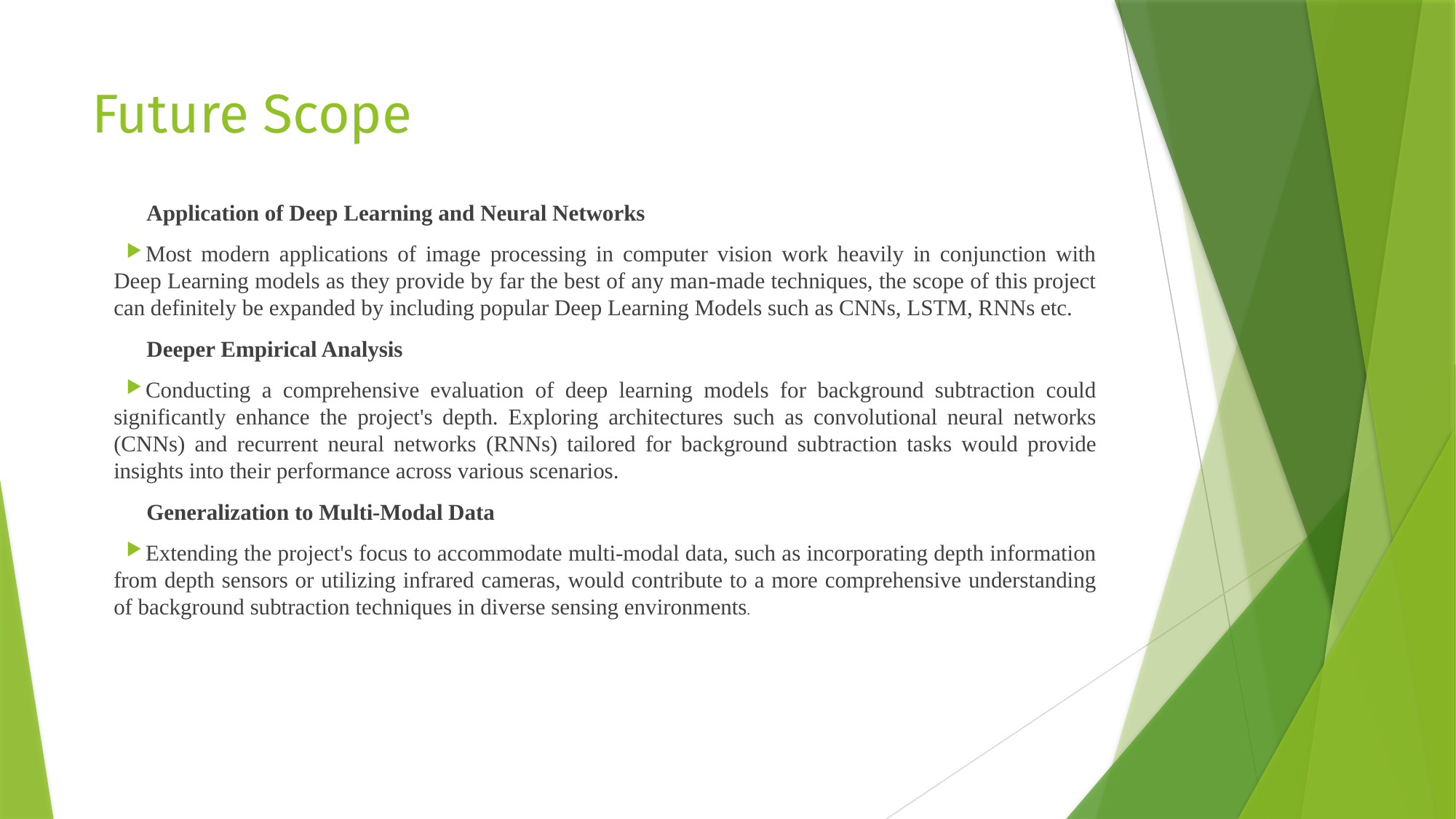

# Future Scope
Application of Deep Learning and Neural Networks
Most modern applications of image processing in computer vision work heavily in conjunction with Deep Learning models as they provide by far the best of any man-made techniques, the scope of this project can definitely be expanded by including popular Deep Learning Models such as CNNs, LSTM, RNNs etc.
Deeper Empirical Analysis
Conducting a comprehensive evaluation of deep learning models for background subtraction could significantly enhance the project's depth. Exploring architectures such as convolutional neural networks (CNNs) and recurrent neural networks (RNNs) tailored for background subtraction tasks would provide insights into their performance across various scenarios.
Generalization to Multi-Modal Data
Extending the project's focus to accommodate multi-modal data, such as incorporating depth information from depth sensors or utilizing infrared cameras, would contribute to a more comprehensive understanding of background subtraction techniques in diverse sensing environments.